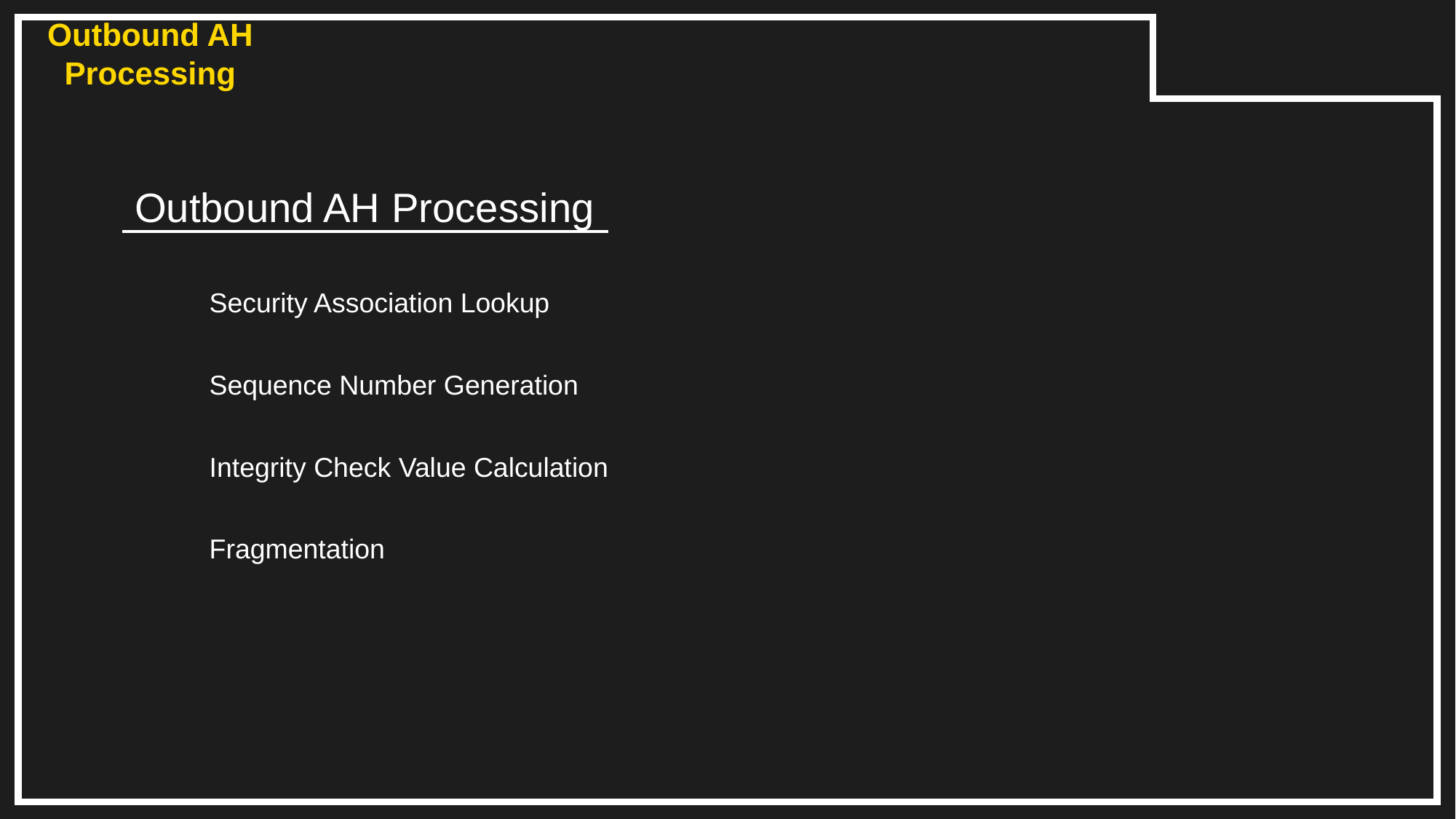

Outbound AH
Processing
Outbound AH Processing
Security Association Lookup
Sequence Number Generation
Integrity Check Value Calculation
Fragmentation